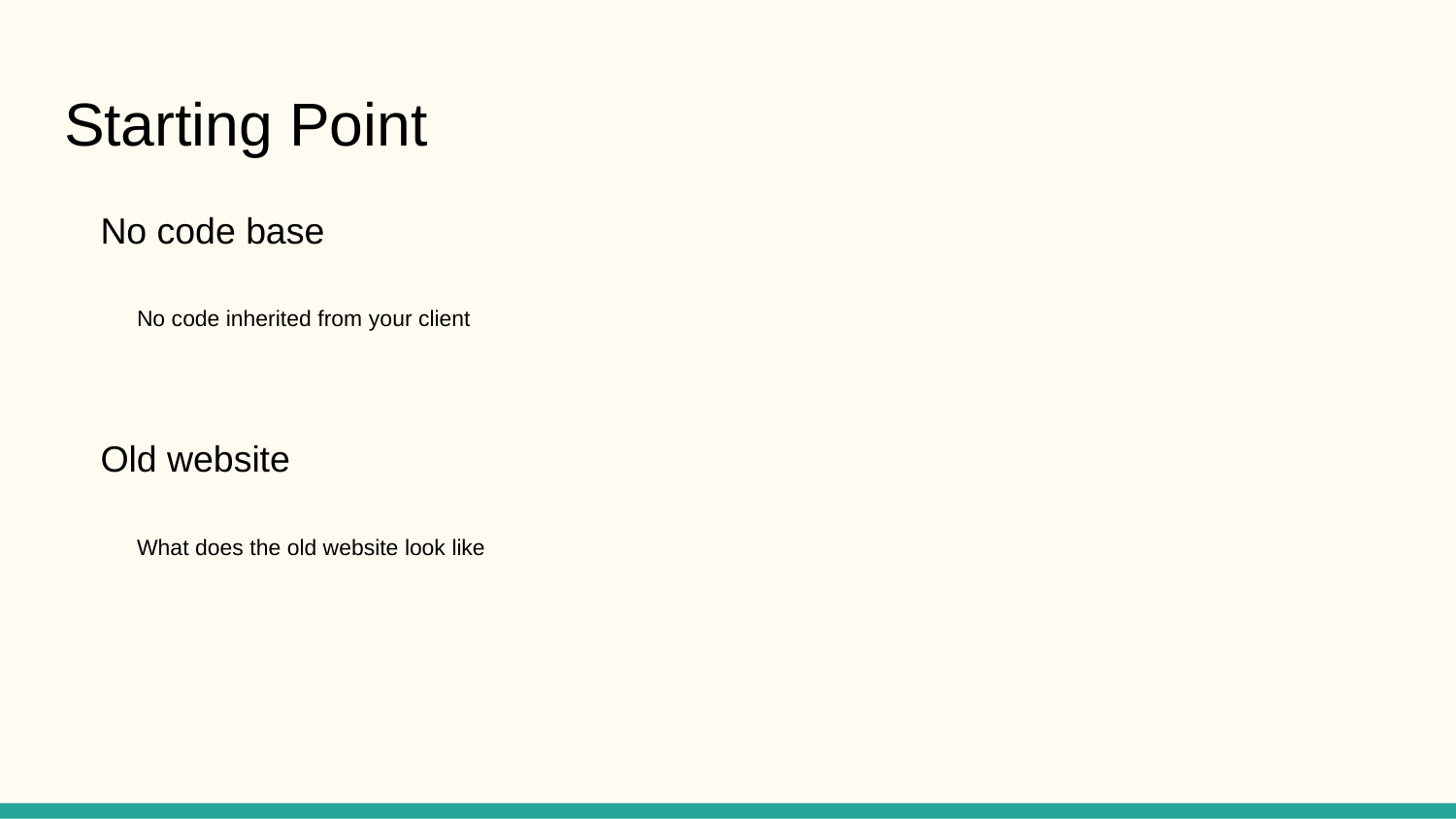

# Starting Point
No code base
	No code inherited from your client

Old website
What does the old website look like